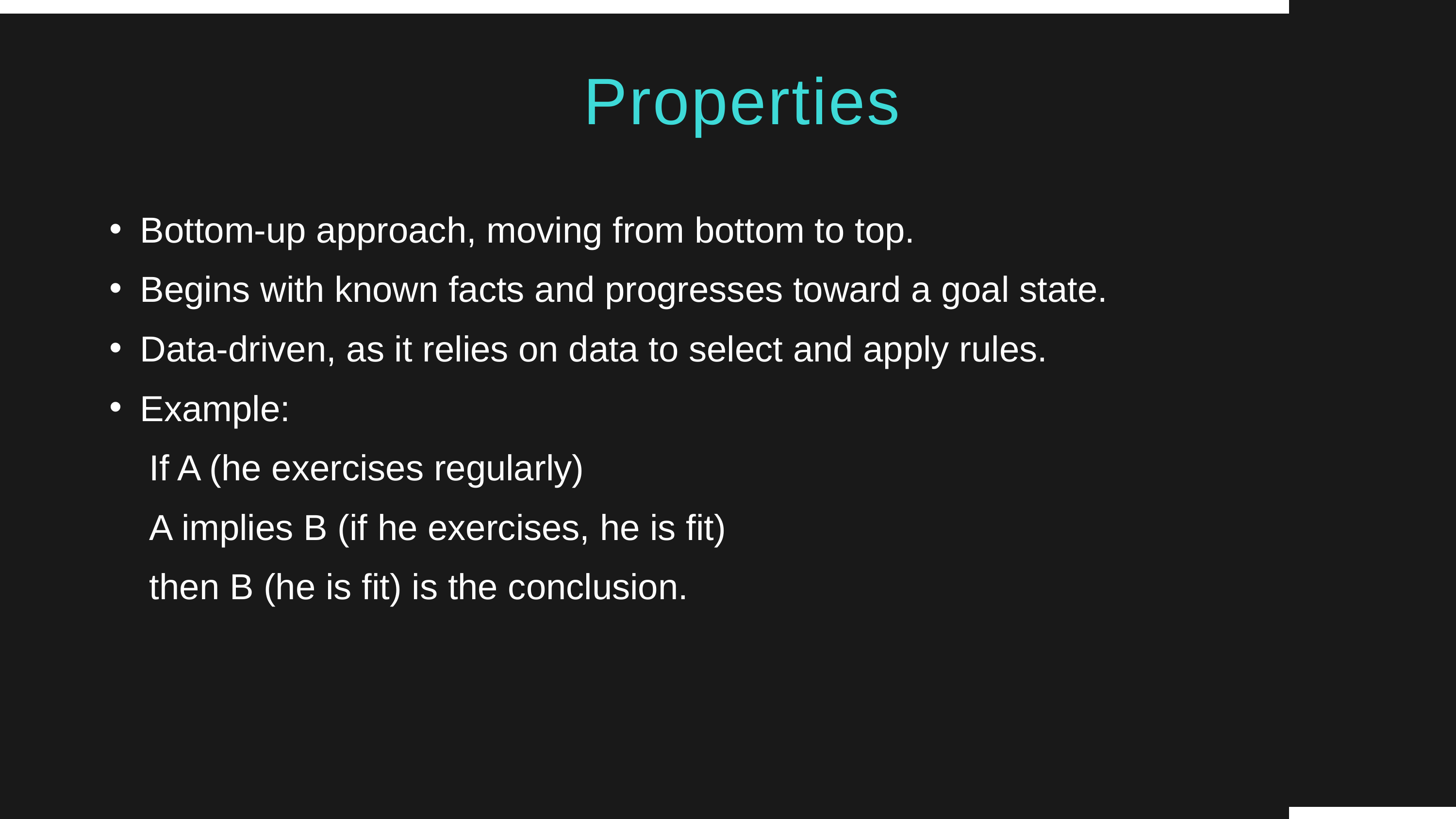

Properties
Bottom-up approach, moving from bottom to top.
Begins with known facts and progresses toward a goal state.
Data-driven, as it relies on data to select and apply rules.
Example:
       If A (he exercises regularly)
       A implies B (if he exercises, he is fit)
       then B (he is fit) is the conclusion.